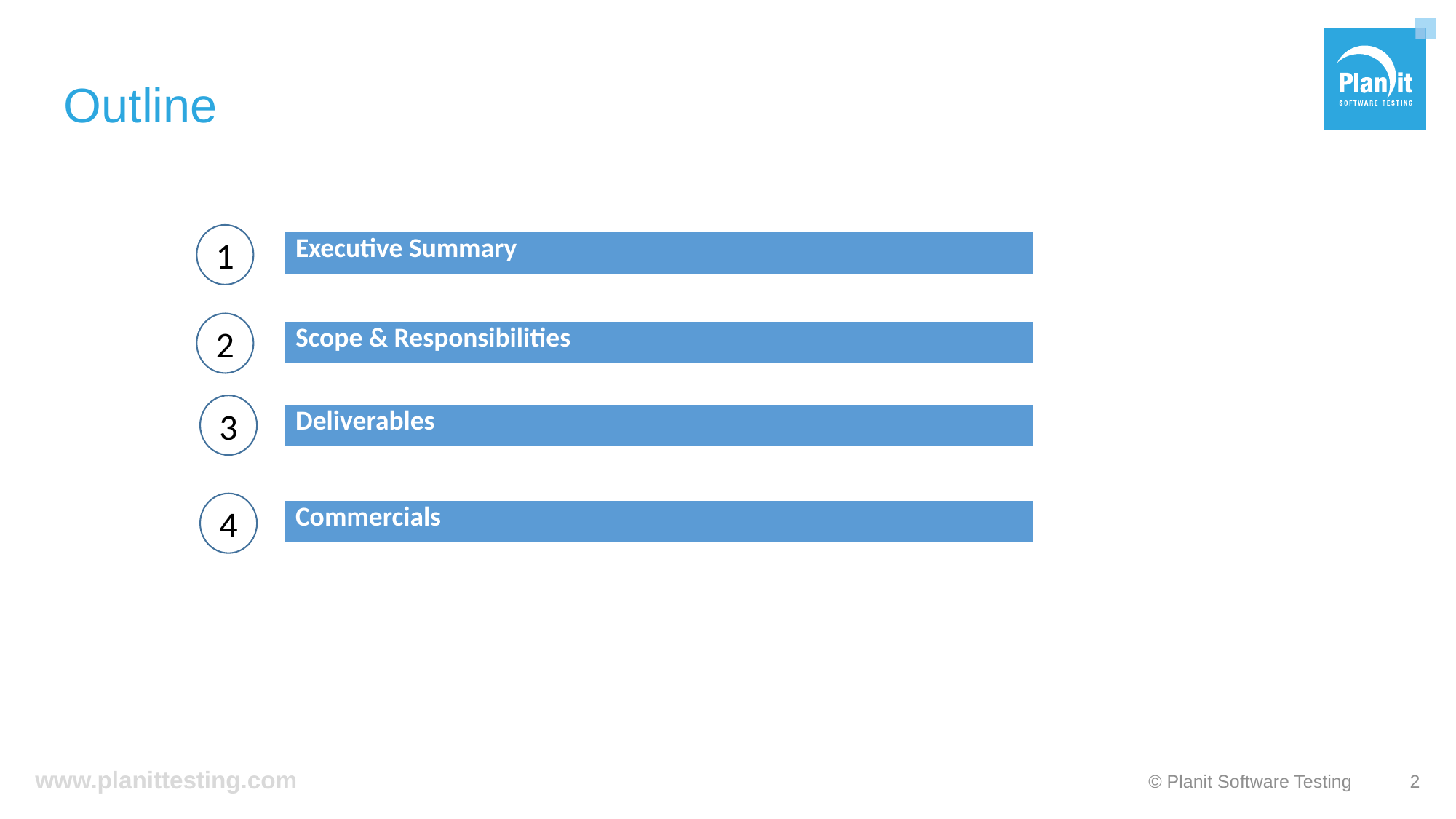

# Outline
1
| Executive Summary |
| --- |
2
| Scope & Responsibilities |
| --- |
3
| Deliverables |
| --- |
4
| Commercials |
| --- |
© Planit Software Testing
2